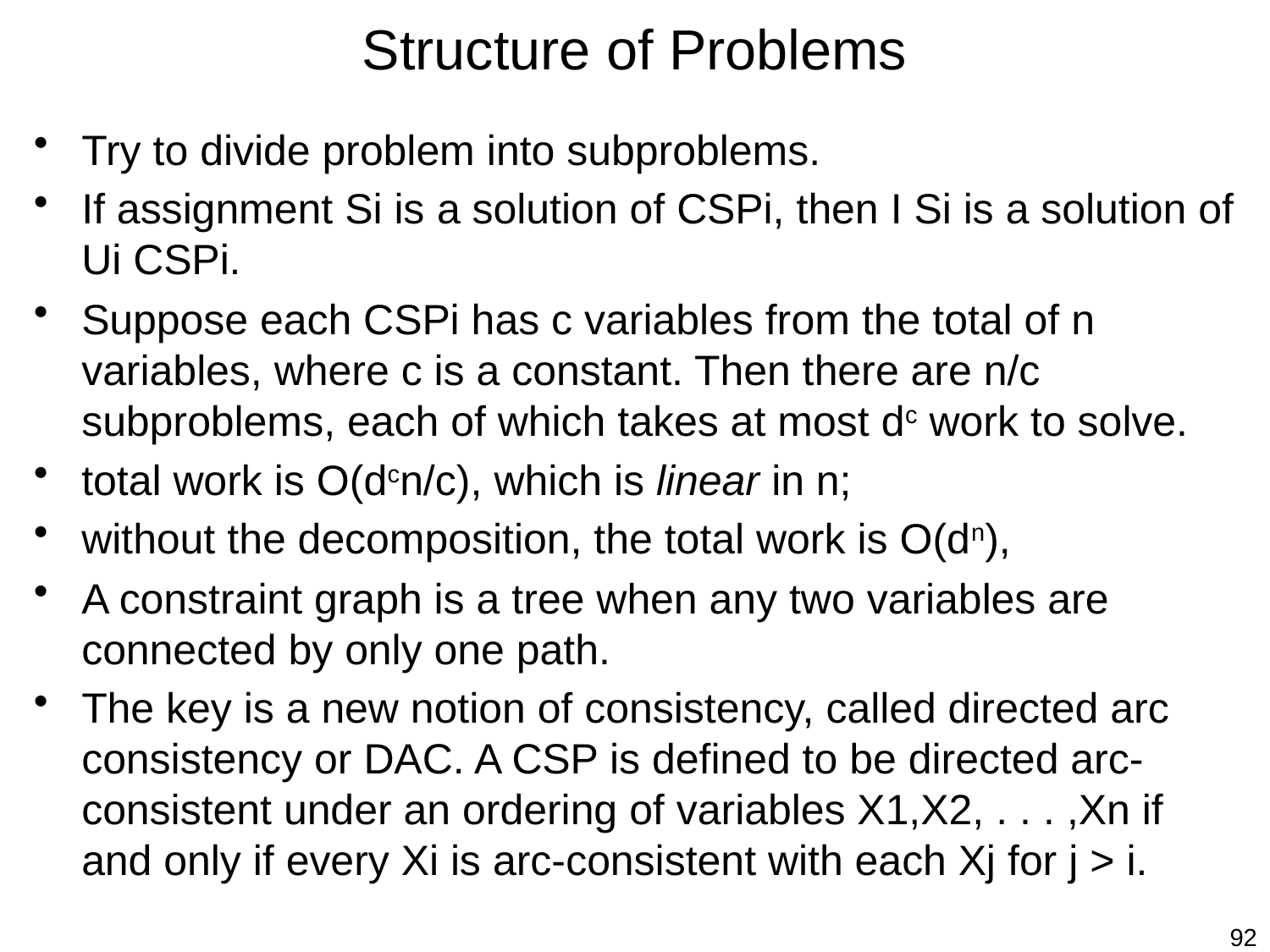

# Structure of Problems
Try to divide problem into subproblems.
If assignment Si is a solution of CSPi, then I Si is a solution of Ui CSPi.
Suppose each CSPi has c variables from the total of n variables, where c is a constant. Then there are n/c subproblems, each of which takes at most dc work to solve.
total work is O(dcn/c), which is linear in n;
without the decomposition, the total work is O(dn),
A constraint graph is a tree when any two variables are connected by only one path.
The key is a new notion of consistency, called directed arc consistency or DAC. A CSP is defined to be directed arc-consistent under an ordering of variables X1,X2, . . . ,Xn if and only if every Xi is arc-consistent with each Xj for j > i.

92